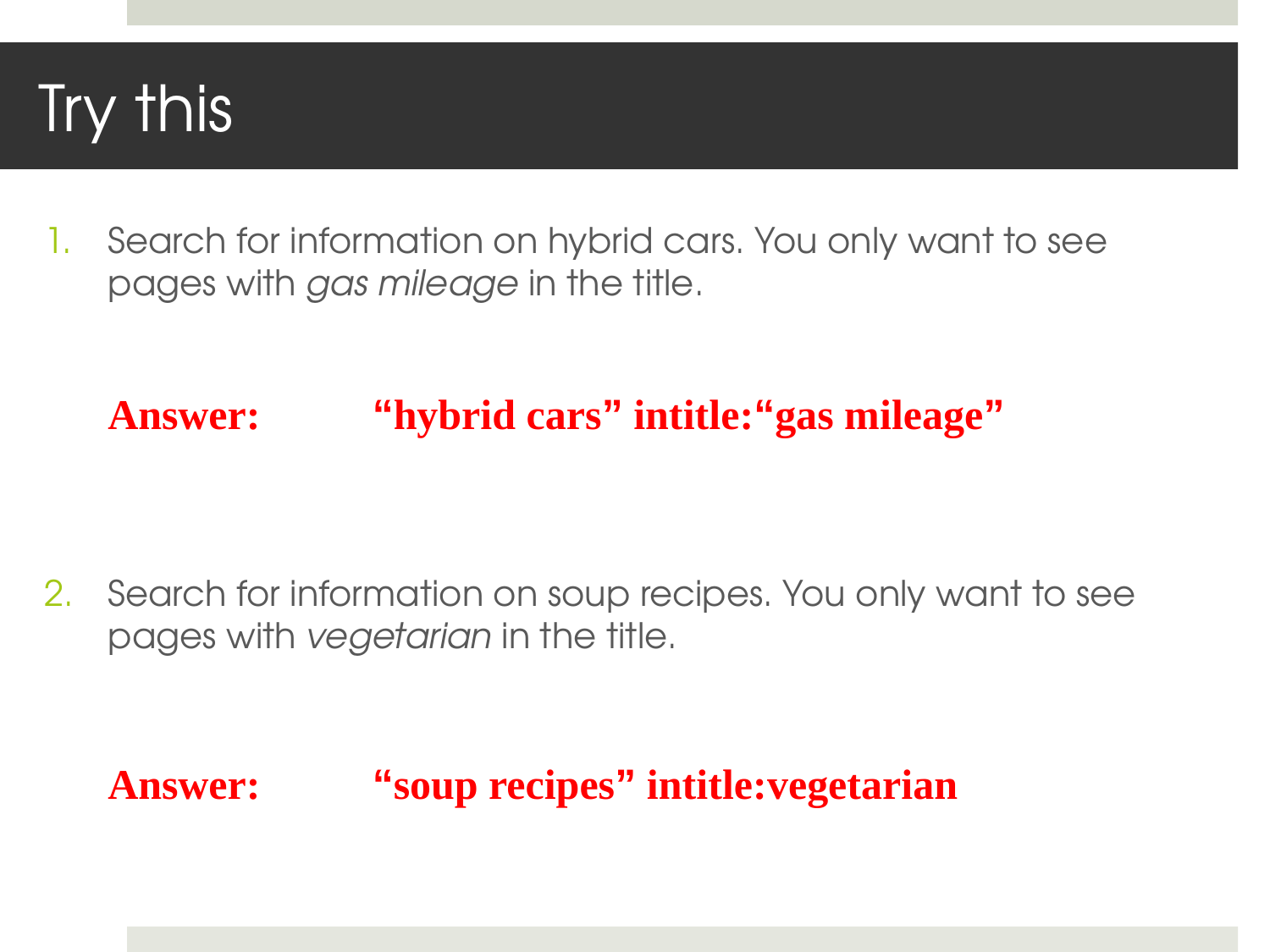

# Try this
Search for information on hybrid cars. You only want to see pages with gas mileage in the title.

Search for information on soup recipes. You only want to see pages with vegetarian in the title.

Answer: 	 “hybrid cars” intitle:“gas mileage”
Answer: 	 “soup recipes” intitle:vegetarian